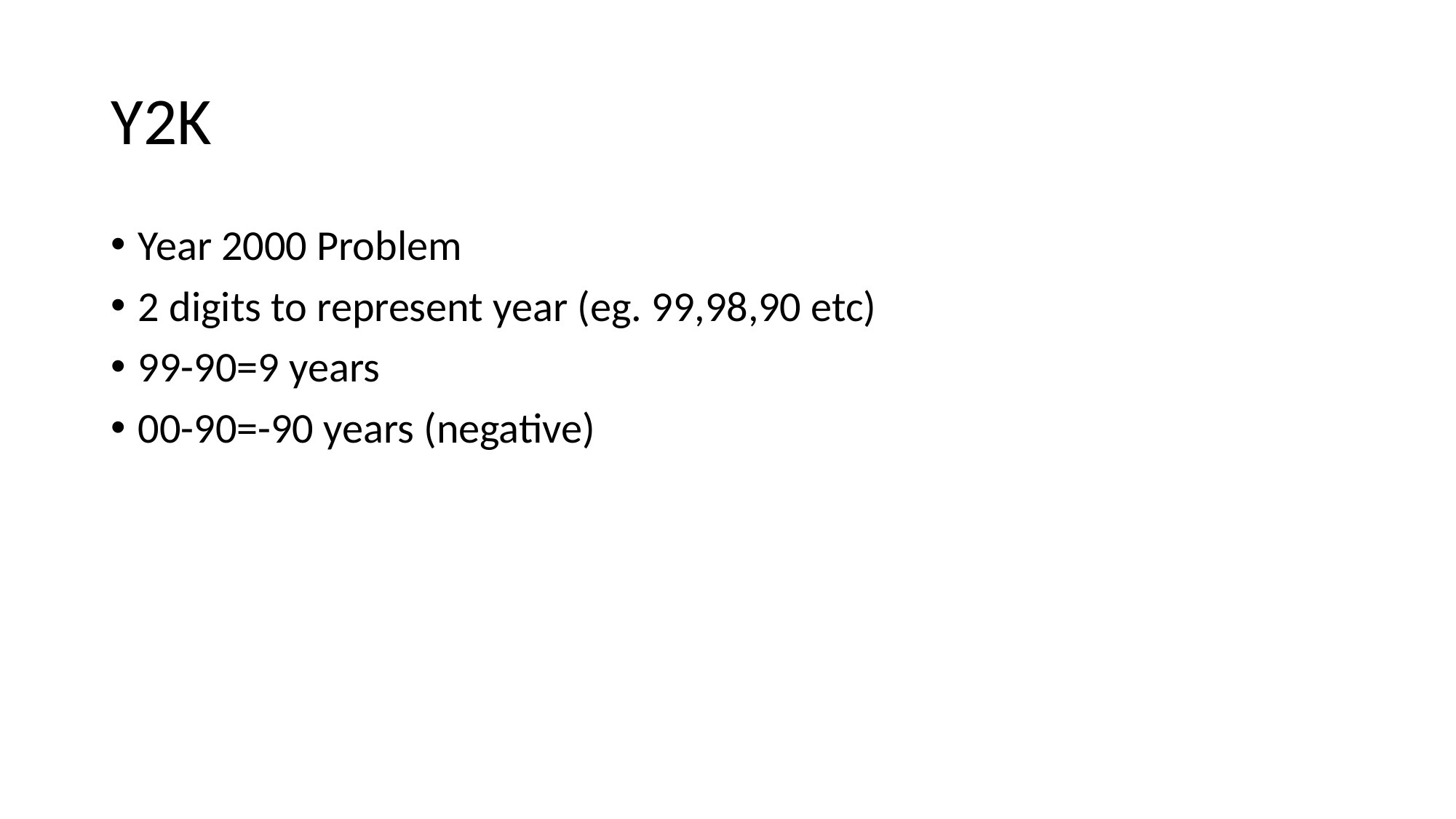

# Y2K
Year 2000 Problem
2 digits to represent year (eg. 99,98,90 etc)
99-90=9 years
00-90=-90 years (negative)